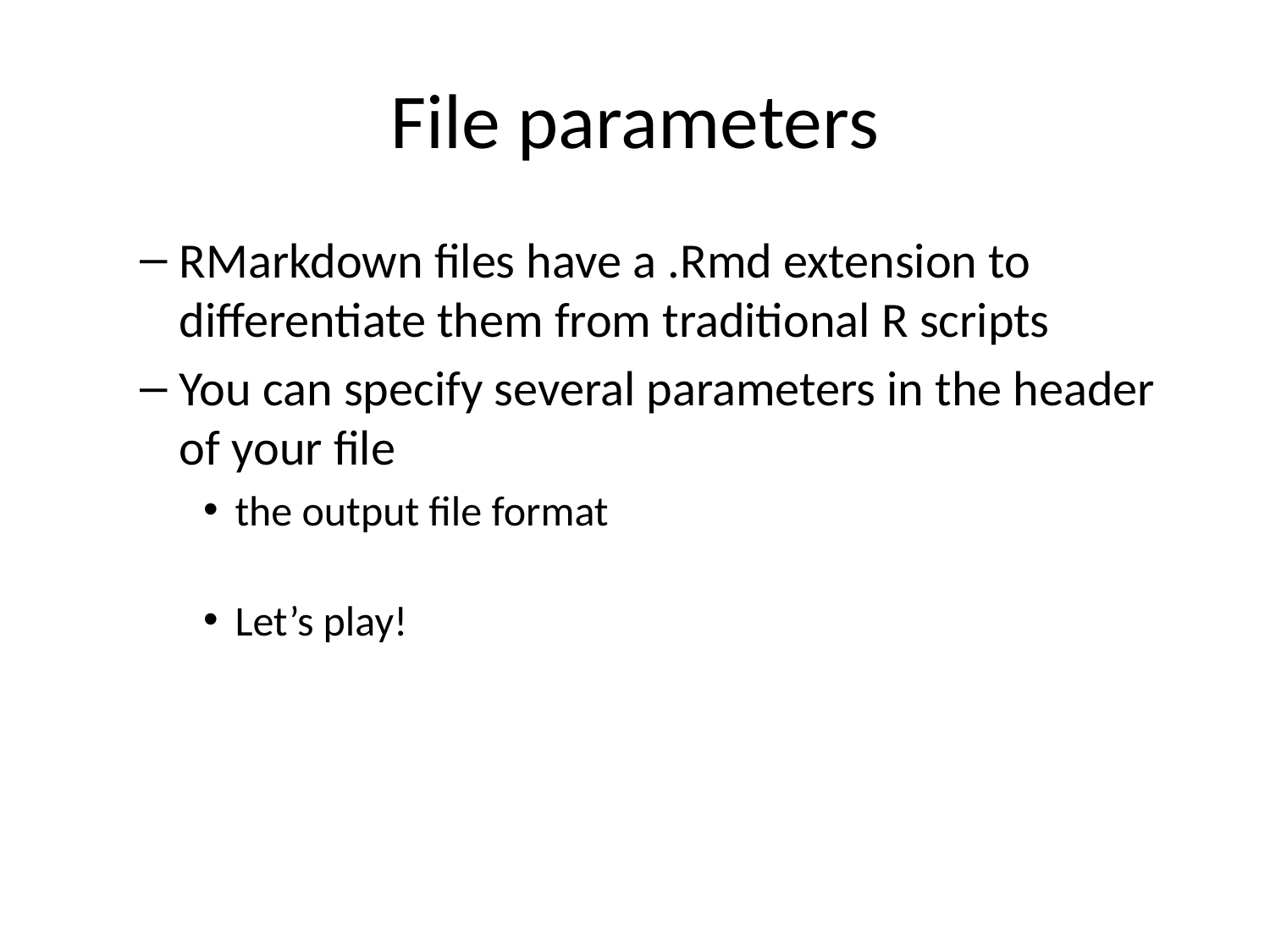

# File parameters
RMarkdown files have a .Rmd extension to differentiate them from traditional R scripts
You can specify several parameters in the header of your file
the output file format
Let’s play!